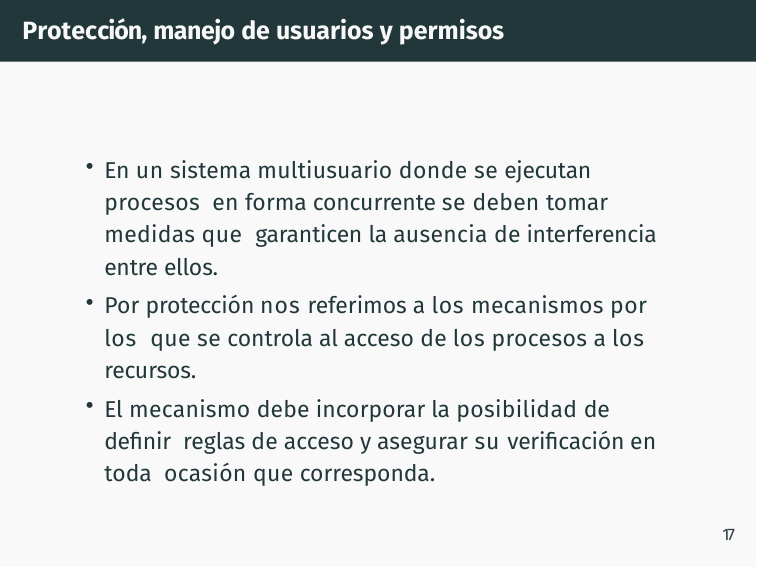

# Protección, manejo de usuarios y permisos
En un sistema multiusuario donde se ejecutan procesos  en forma concurrente se deben tomar medidas que  garanticen la ausencia de interferencia entre ellos.
Por protección nos referimos a los mecanismos por los  que se controla al acceso de los procesos a los recursos.
El mecanismo debe incorporar la posibilidad de definir  reglas de acceso y asegurar su verificación en toda  ocasión que corresponda.
17